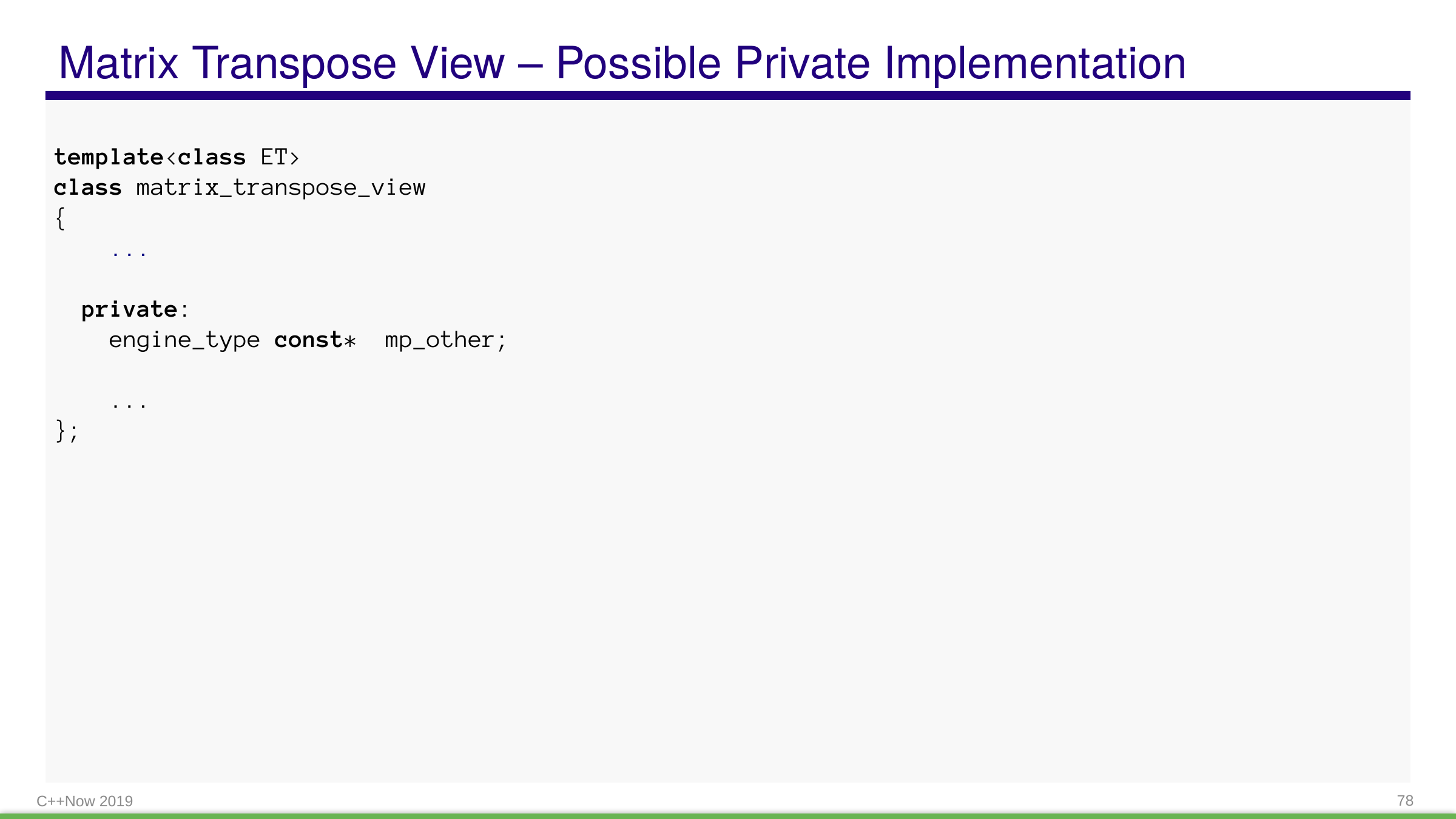

# Matrix Transpose View – Possible Private Implementation

template<class ET>
class matrix_transpose_view
{
    ...

  private:
    engine_type const*  mp_other;

    ...
};

C++Now 2019
78